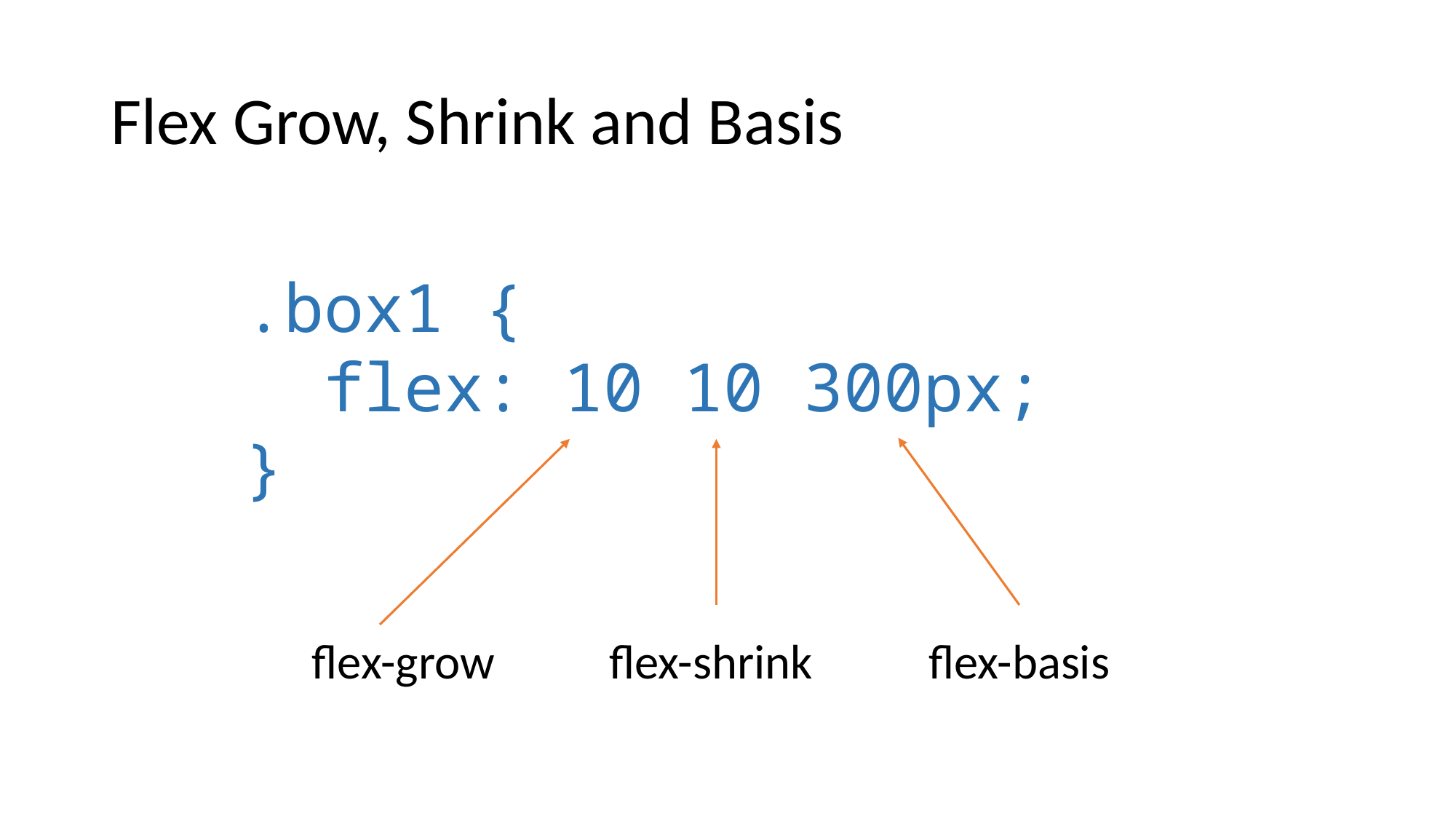

# Flex Grow, Shrink and Basis
.box1 {
  flex: 10 10 300px;
}
flex-basis
flex-grow
flex-shrink